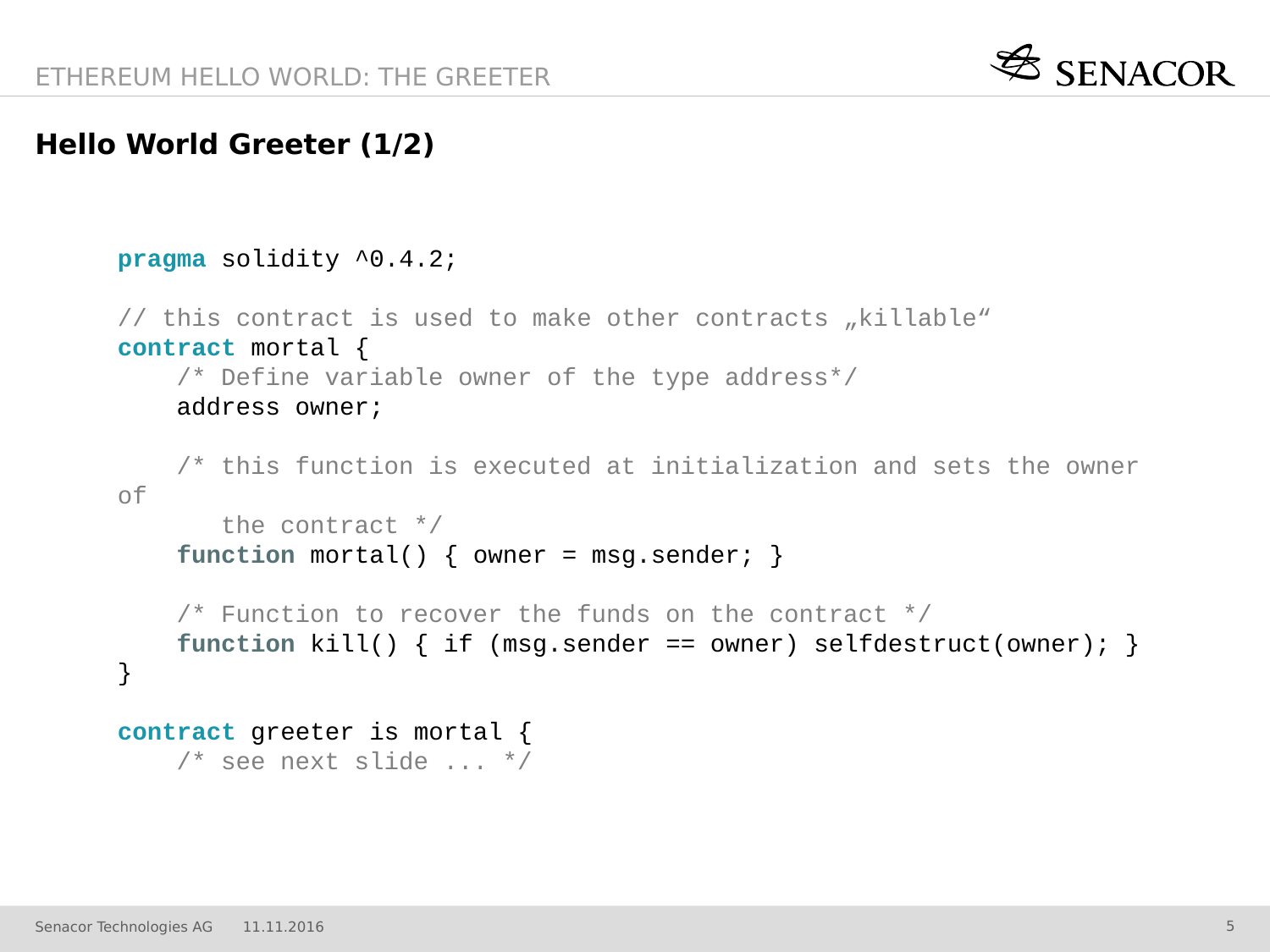

Ethereum Hello World: The Greeter
# Hello World Greeter (1/2)
pragma solidity ^0.4.2;

// this contract is used to make other contracts „killable“
contract mortal {
    /* Define variable owner of the type address*/
    address owner;

    /* this function is executed at initialization and sets the owner of
       the contract */
    function mortal() { owner = msg.sender; }

    /* Function to recover the funds on the contract */
    function kill() { if (msg.sender == owner) selfdestruct(owner); }
}

contract greeter is mortal {
    /* see next slide ... */

11.11.2016
5